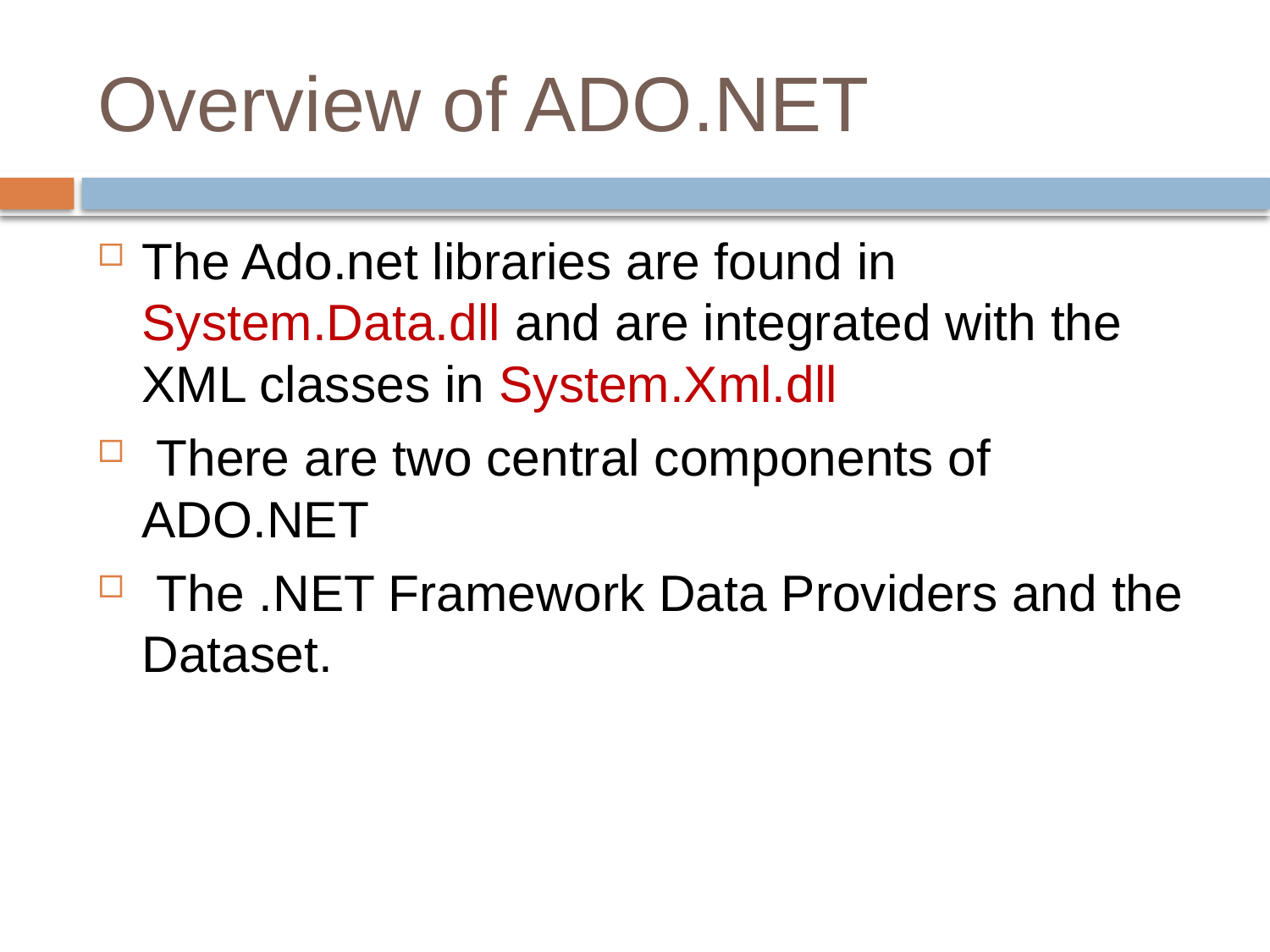

# Overview of ADO.NET
The Ado.net libraries are found in System.Data.dll and are integrated with the XML classes in System.Xml.dll
 There are two central components of ADO.NET
 The .NET Framework Data Providers and the Dataset.